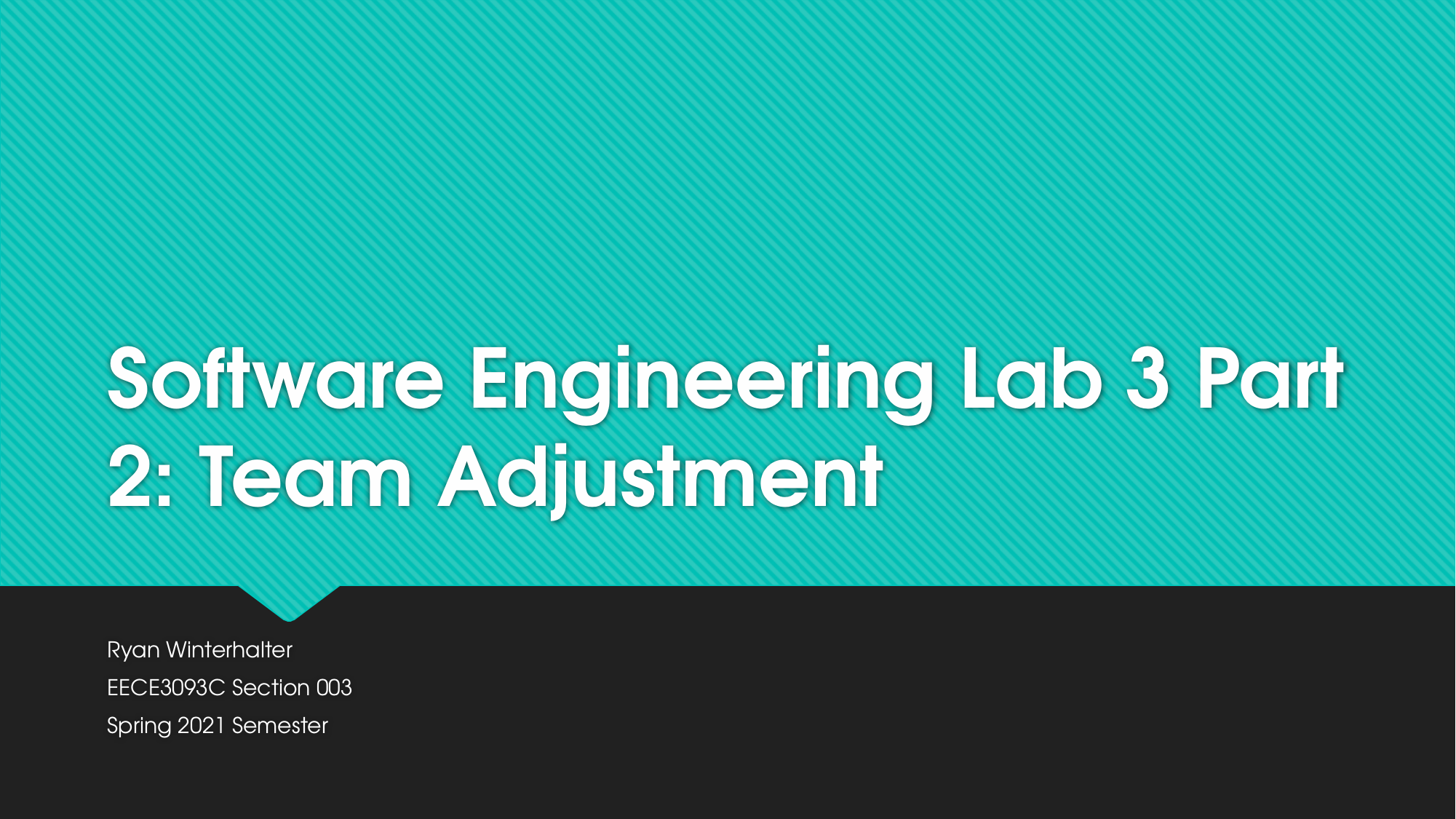

# Software Engineering Lab 3 Part 2: Team Adjustment
Ryan Winterhalter
EECE3093C Section 003
Spring 2021 Semester